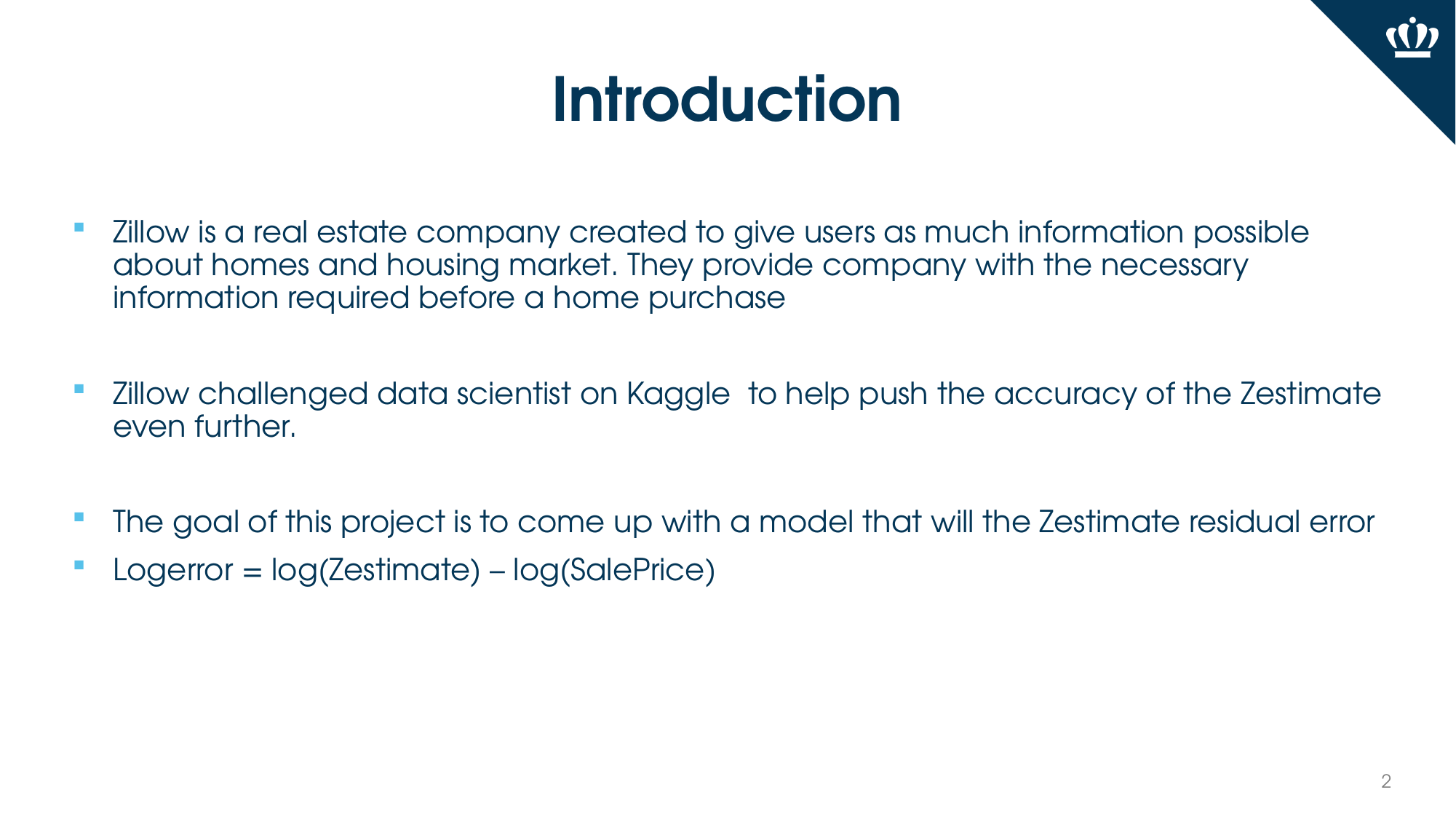

# Introduction

Zillow is a real estate company created to give users as much information possible about homes and housing market. They provide company with the necessary information required before a home purchase

Zillow challenged data scientist on Kaggle  to help push the accuracy of the Zestimate even further.

The goal of this project is to come up with a model that will the Zestimate residual error
Logerror = log(Zestimate) – log(SalePrice)
2